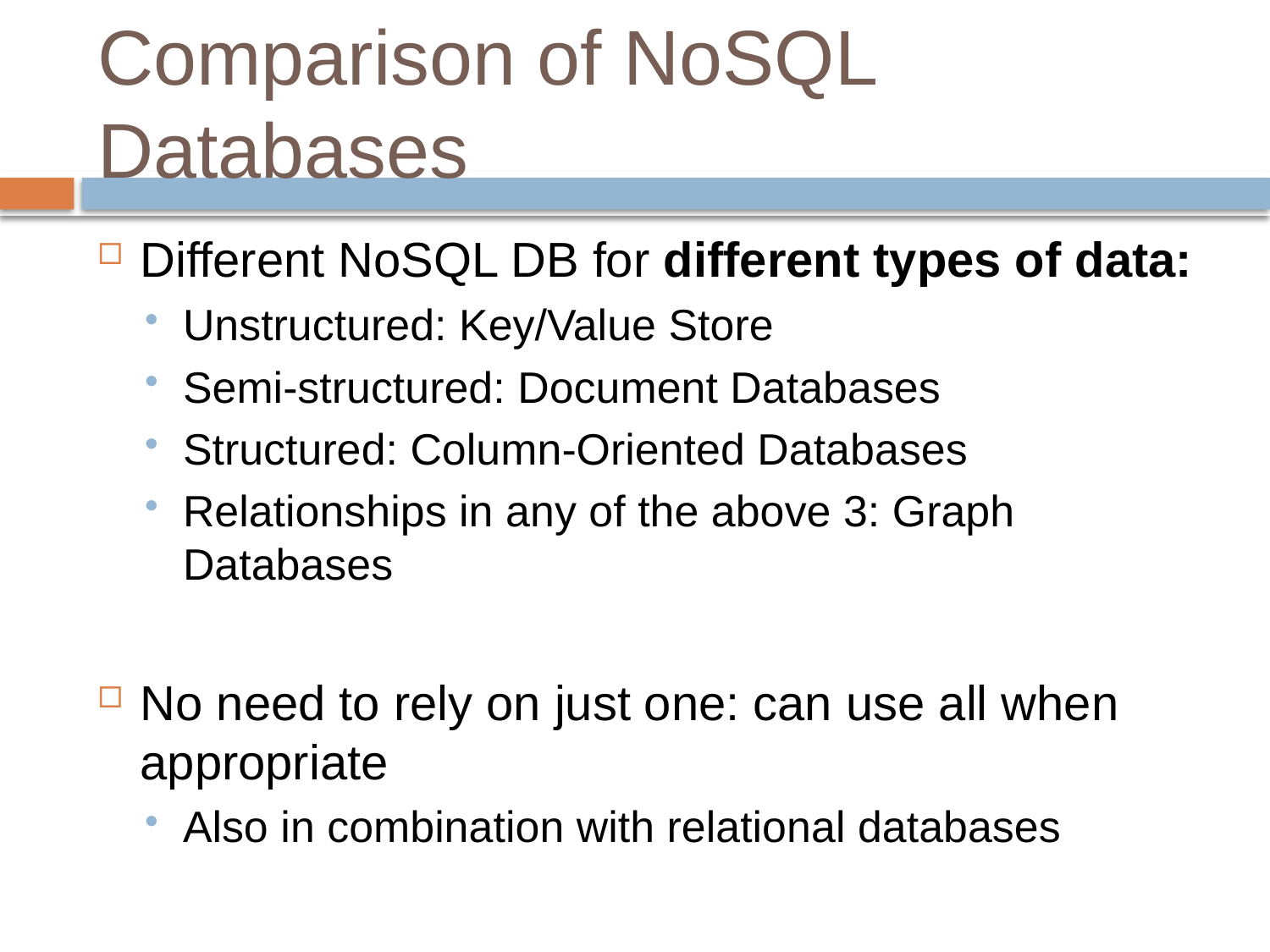

# Comparison of NoSQL Databases
Different NoSQL DB for different types of data:
Unstructured: Key/Value Store
Semi-structured: Document Databases
Structured: Column-Oriented Databases
Relationships in any of the above 3: Graph Databases

No need to rely on just one: can use all when appropriate
Also in combination with relational databases